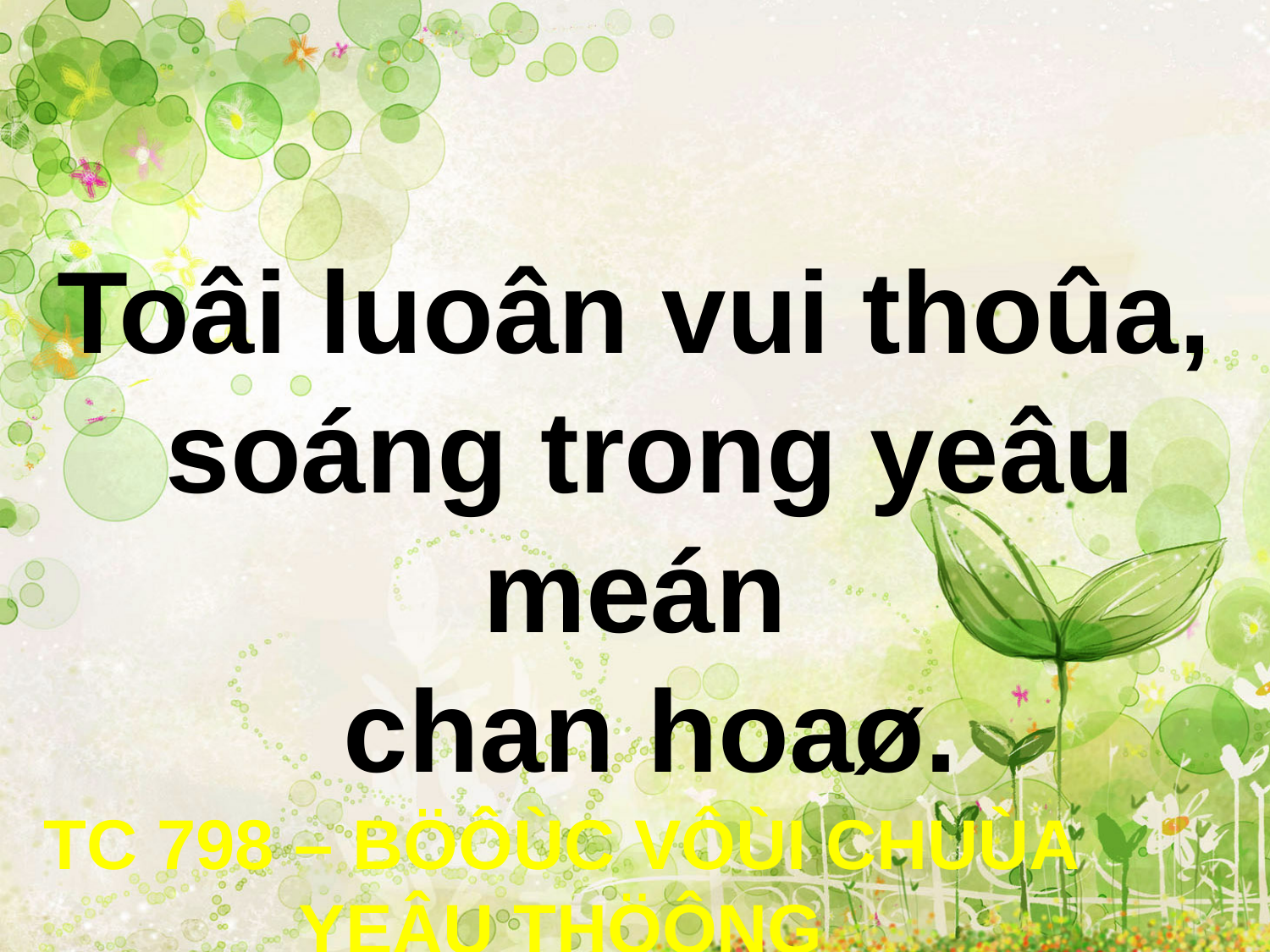

Toâi luoân vui thoûa,
soáng trong yeâu meán
chan hoaø.
TC 798 – BÖÔÙC VÔÙI CHUÙA YEÂU THÖÔNG